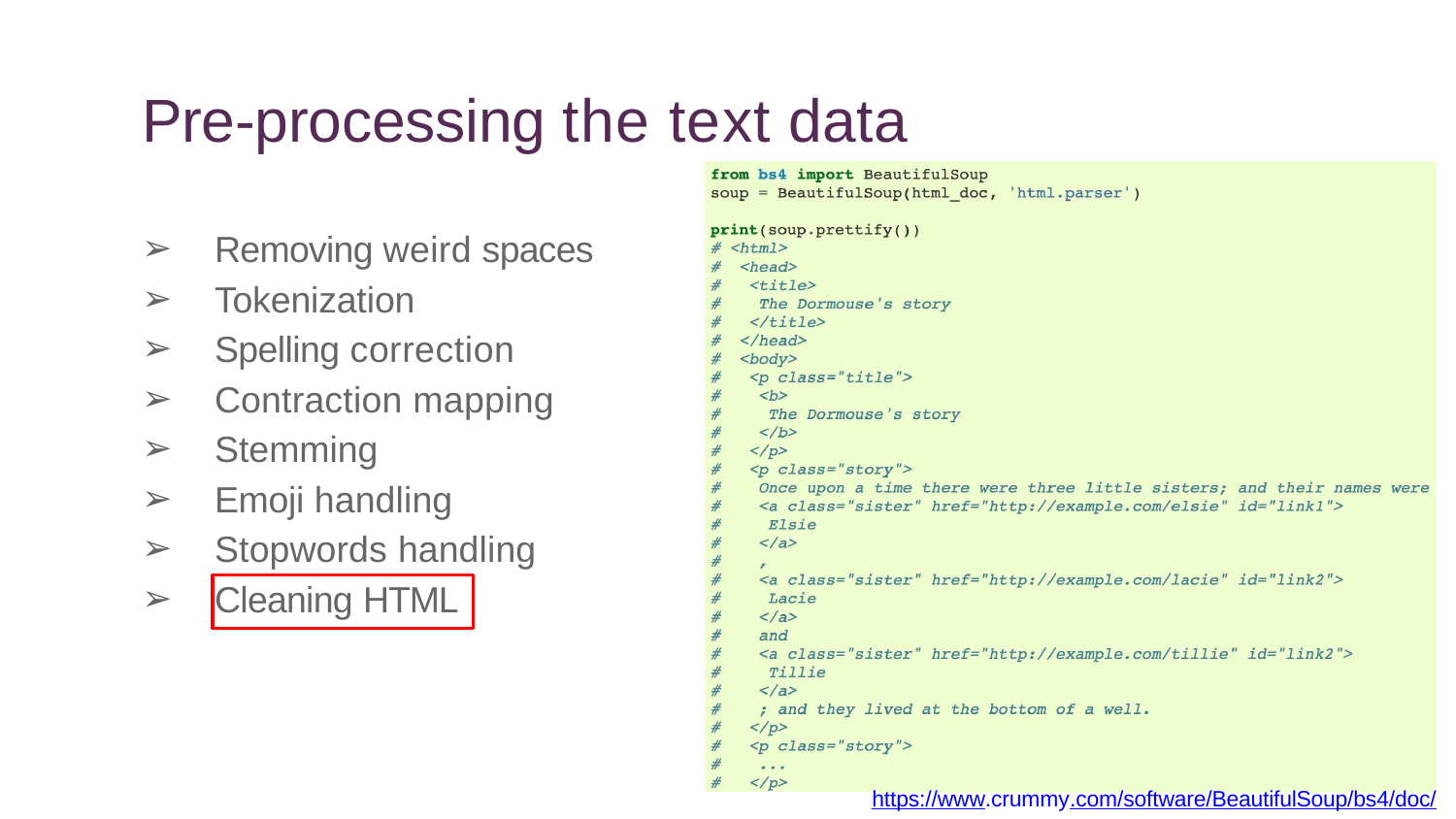

Pre-processing the text data

Removing weird spaces
Tokenization
Spelling correction
Contraction mapping
Stemming
Emoji handling
Stopwords handling
Cleaning HTML

23
https://www.crummy.com/software/BeautifulSoup/bs4/doc/